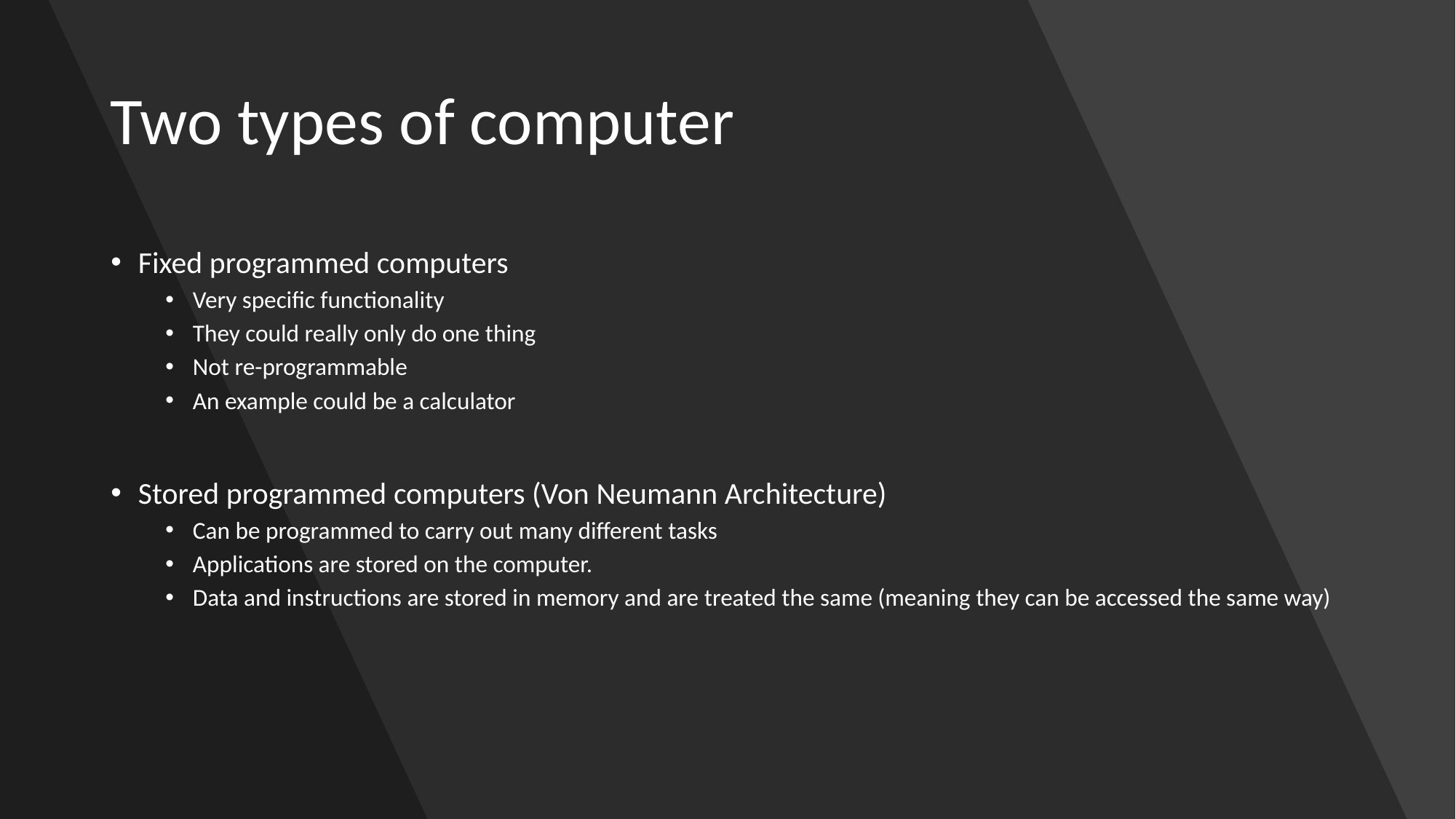

# Two types of computer
Fixed programmed computers
Very specific functionality
They could really only do one thing
Not re-programmable
An example could be a calculator

Stored programmed computers (Von Neumann Architecture)
Can be programmed to carry out many different tasks
Applications are stored on the computer.
Data and instructions are stored in memory and are treated the same (meaning they can be accessed the same way)